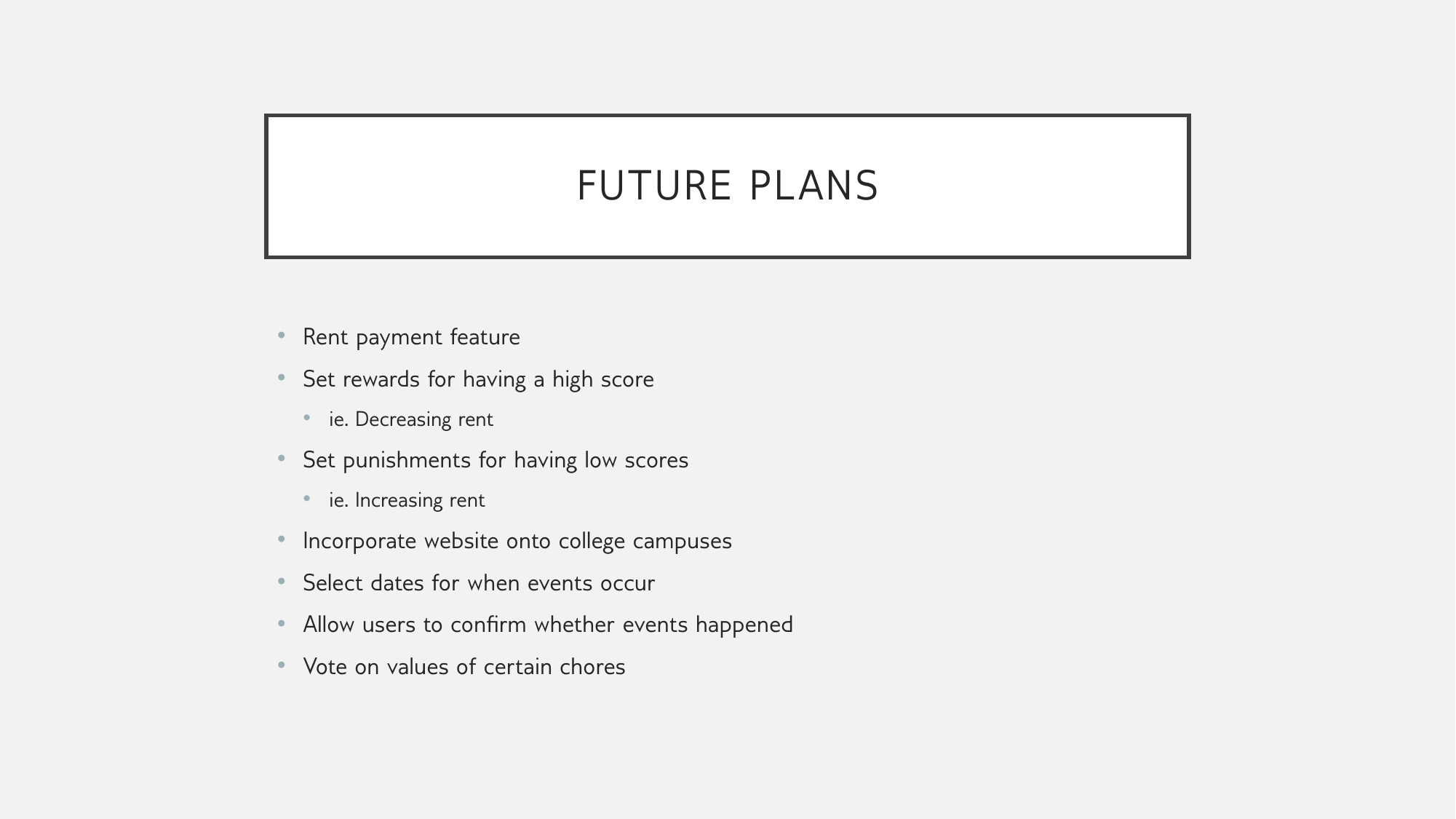

# Future plans
Rent payment feature
Set rewards for having a high score
ie. Decreasing rent
Set punishments for having low scores
ie. Increasing rent
Incorporate website onto college campuses
Select dates for when events occur
Allow users to confirm whether events happened
Vote on values of certain chores